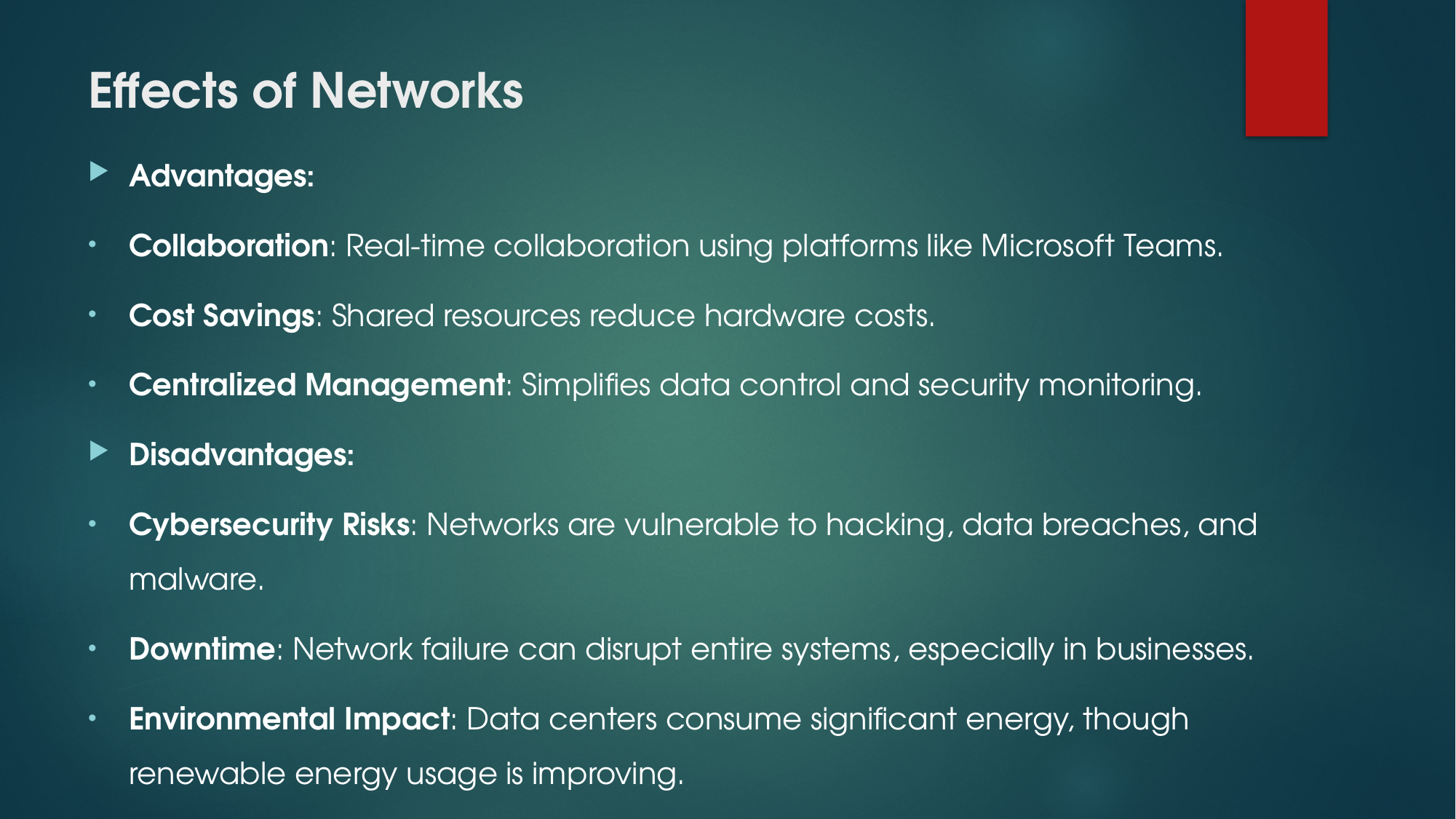

# Effects of Networks
Advantages:
Collaboration: Real-time collaboration using platforms like Microsoft Teams.
Cost Savings: Shared resources reduce hardware costs.
Centralized Management: Simplifies data control and security monitoring.
Disadvantages:
Cybersecurity Risks: Networks are vulnerable to hacking, data breaches, and malware.
Downtime: Network failure can disrupt entire systems, especially in businesses.
Environmental Impact: Data centers consume significant energy, though renewable energy usage is improving.